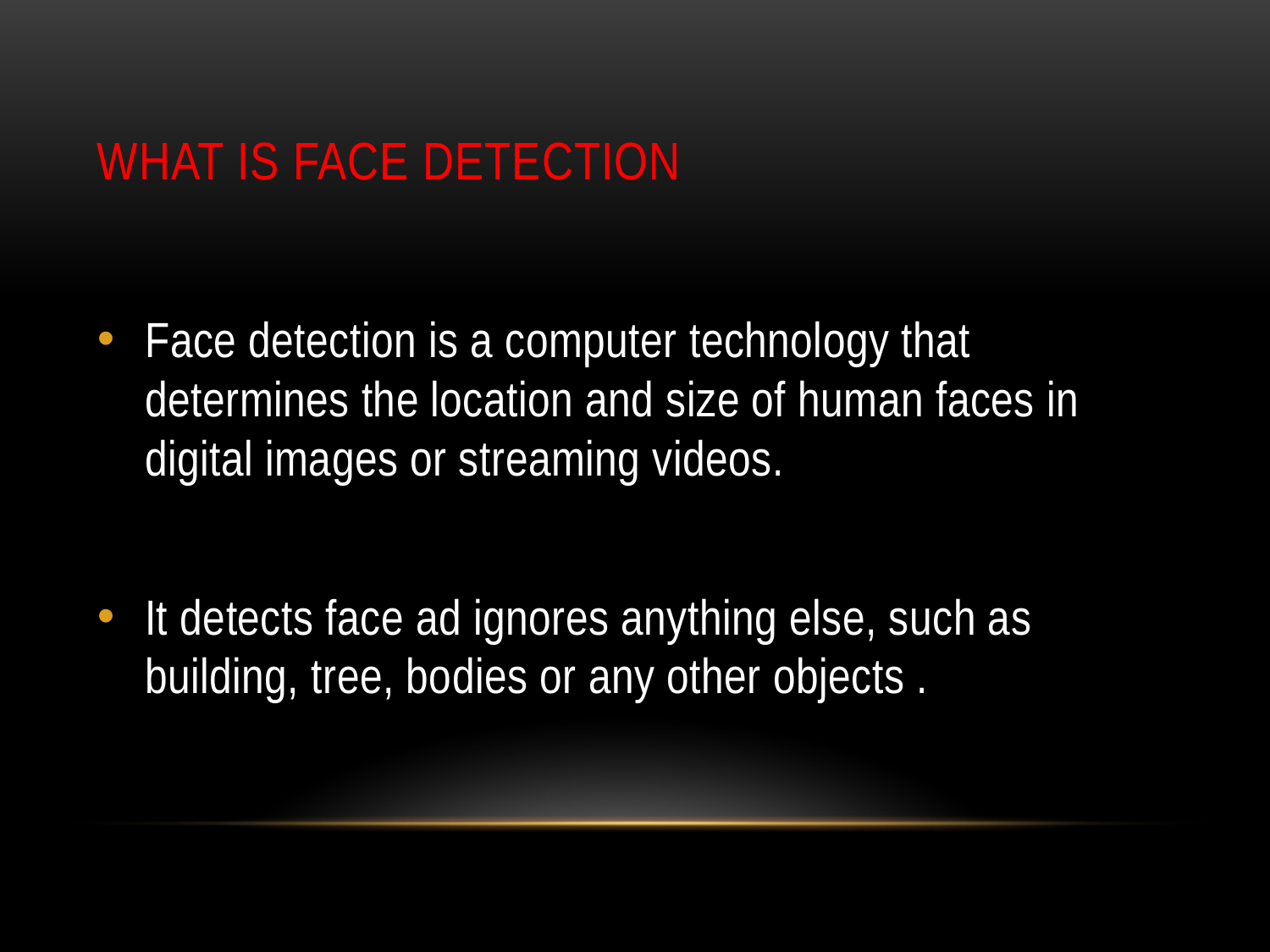

# What is face detection

Face detection is a computer technology that determines the location and size of human faces in digital images or streaming videos.

It detects face ad ignores anything else, such as building, tree, bodies or any other objects .